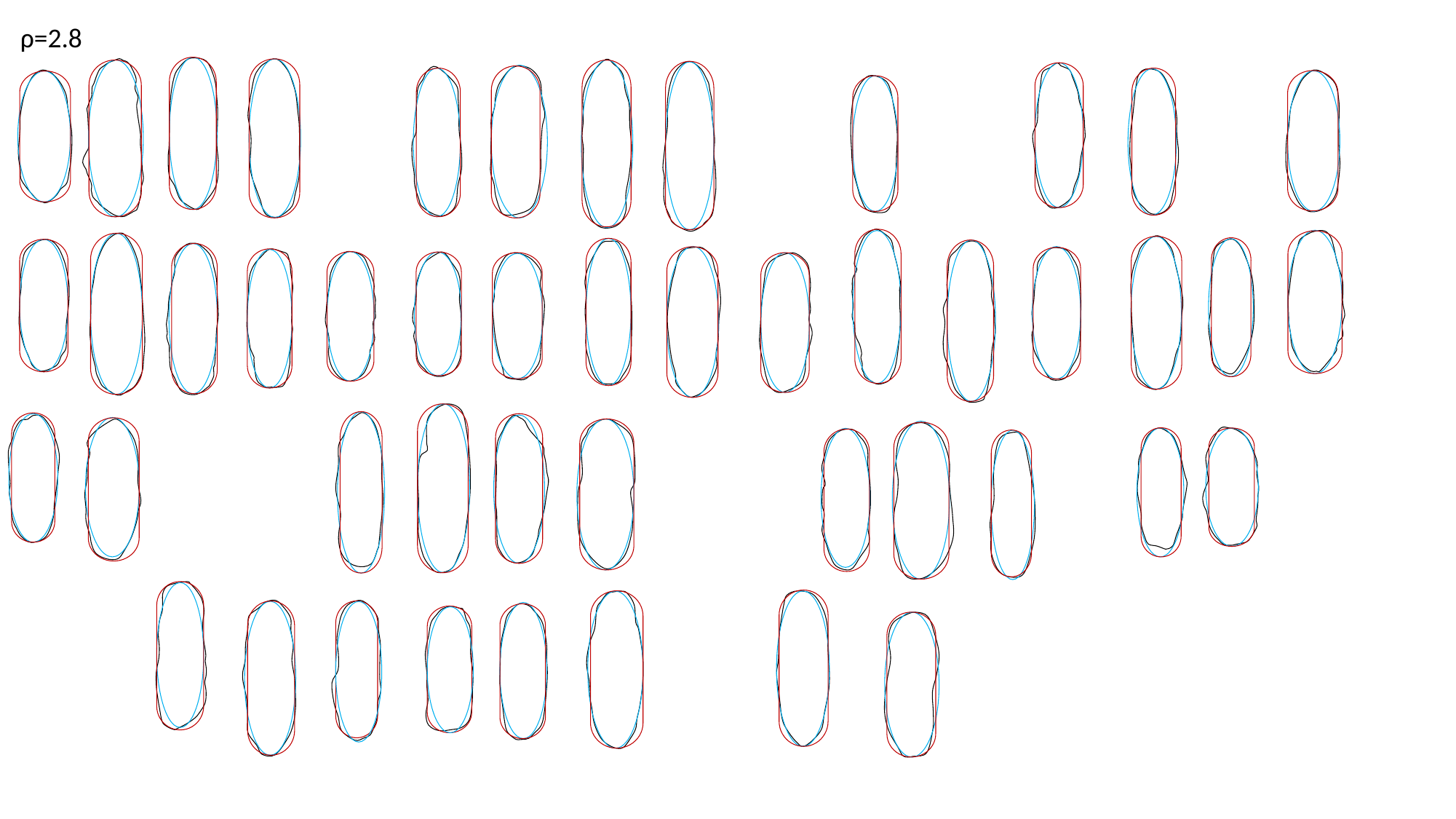

ρ=2.8

cv

cv

cv

cv

cv

cv

cv

cv

cv

cv

cv

cv

cv

cv

cv

cv

cv

cv

cv

cv

cv

cv